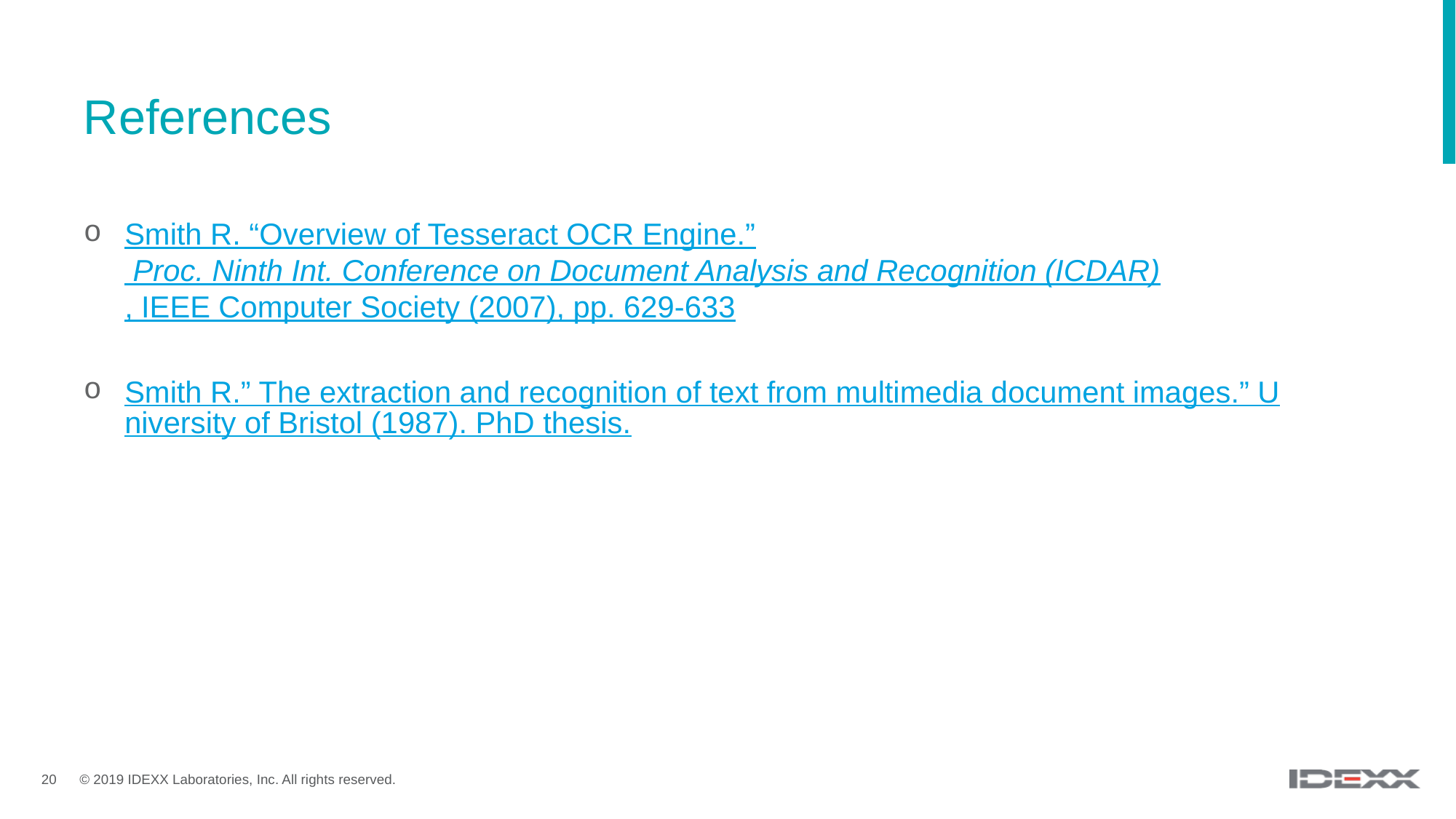

# References

Smith R. “Overview of Tesseract OCR Engine.” Proc. Ninth Int. Conference on Document Analysis and Recognition (ICDAR), IEEE Computer Society (2007), pp. 629-633

Smith R.” The extraction and recognition of text from multimedia document images.” University of Bristol (1987). PhD thesis.